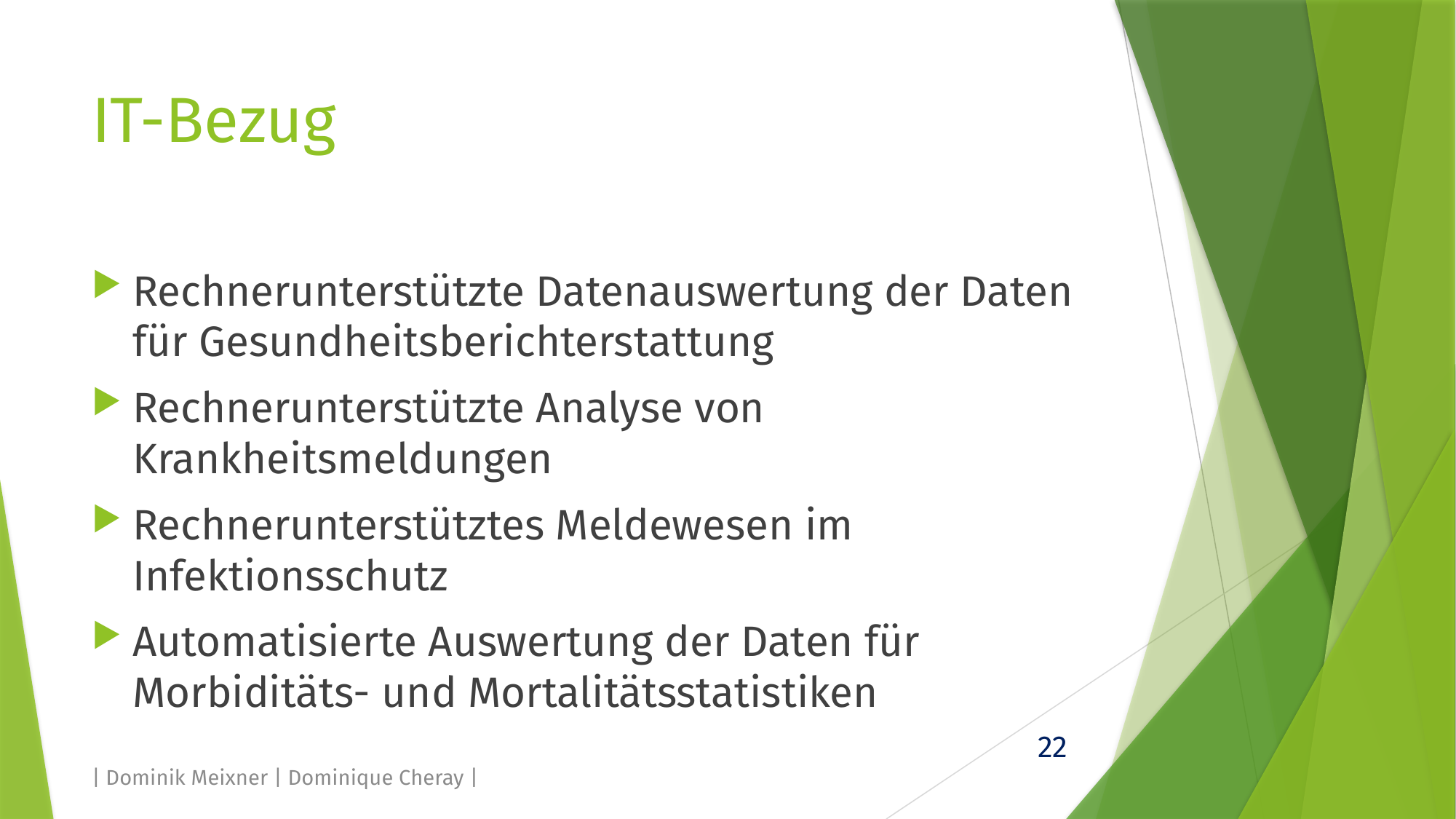

# IT-Bezug
Rechnerunterstützte Datenauswertung der Daten für Gesundheitsberichterstattung
Rechnerunterstützte Analyse von Krankheitsmeldungen
Rechnerunterstütztes Meldewesen im Infektionsschutz
Automatisierte Auswertung der Daten für Morbiditäts- und Mortalitätsstatistiken
| Dominik Meixner | Dominique Cheray |